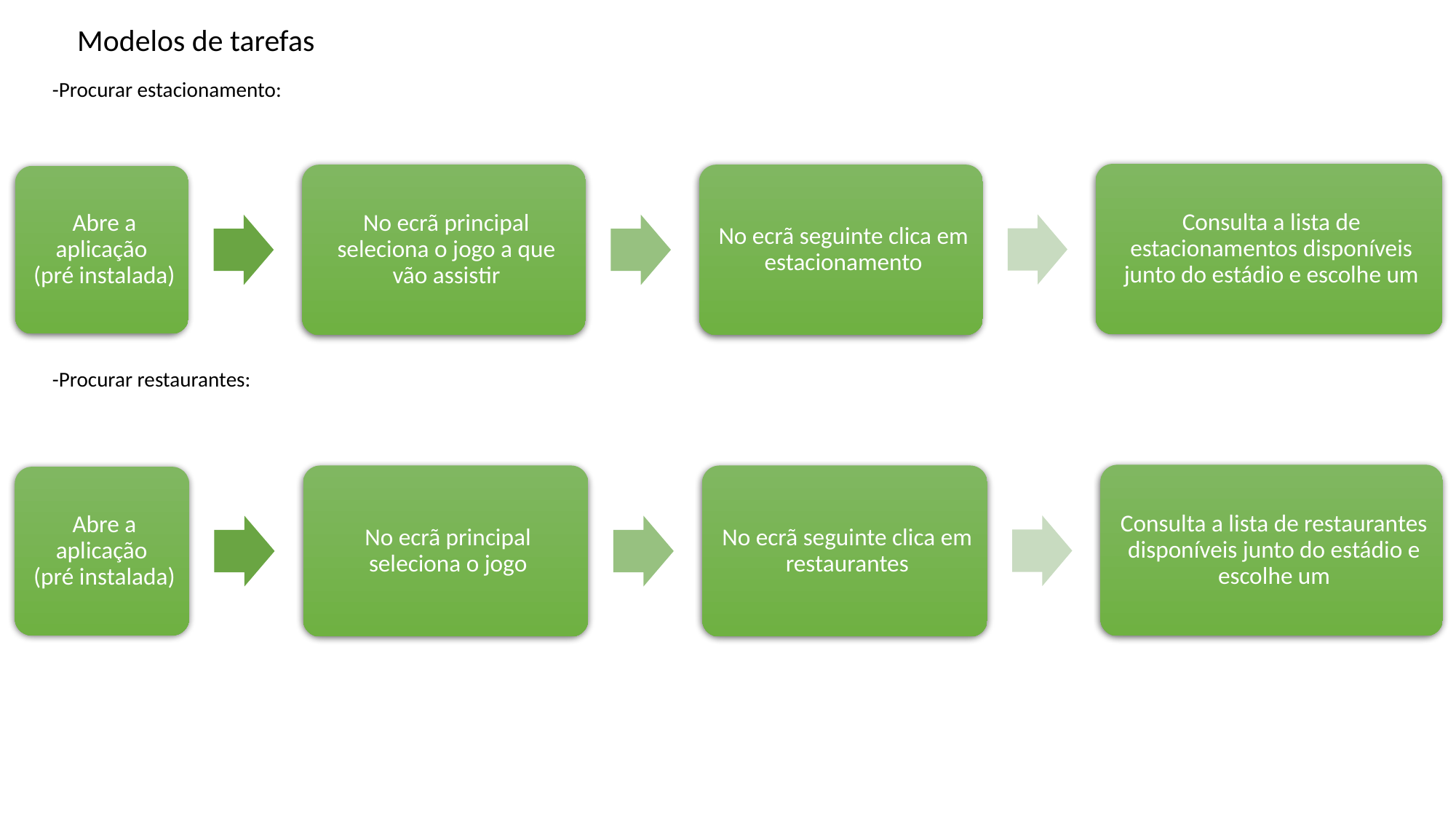

Modelos de tarefas
-Procurar estacionamento:
Abre a aplicação
(pré instalada)

No ecrã principal seleciona o jogo a que vão assistir

No ecrã seguinte clica em estacionamento

Consulta a lista de estacionamentos disponíveis junto do estádio e escolhe um
# -Procurar restaurantes:
Abre a aplicação
(pré instalada)

No ecrã principal seleciona o jogo

No ecrã seguinte clica em restaurantes

Consulta a lista de restaurantes disponíveis junto do estádio e escolhe um